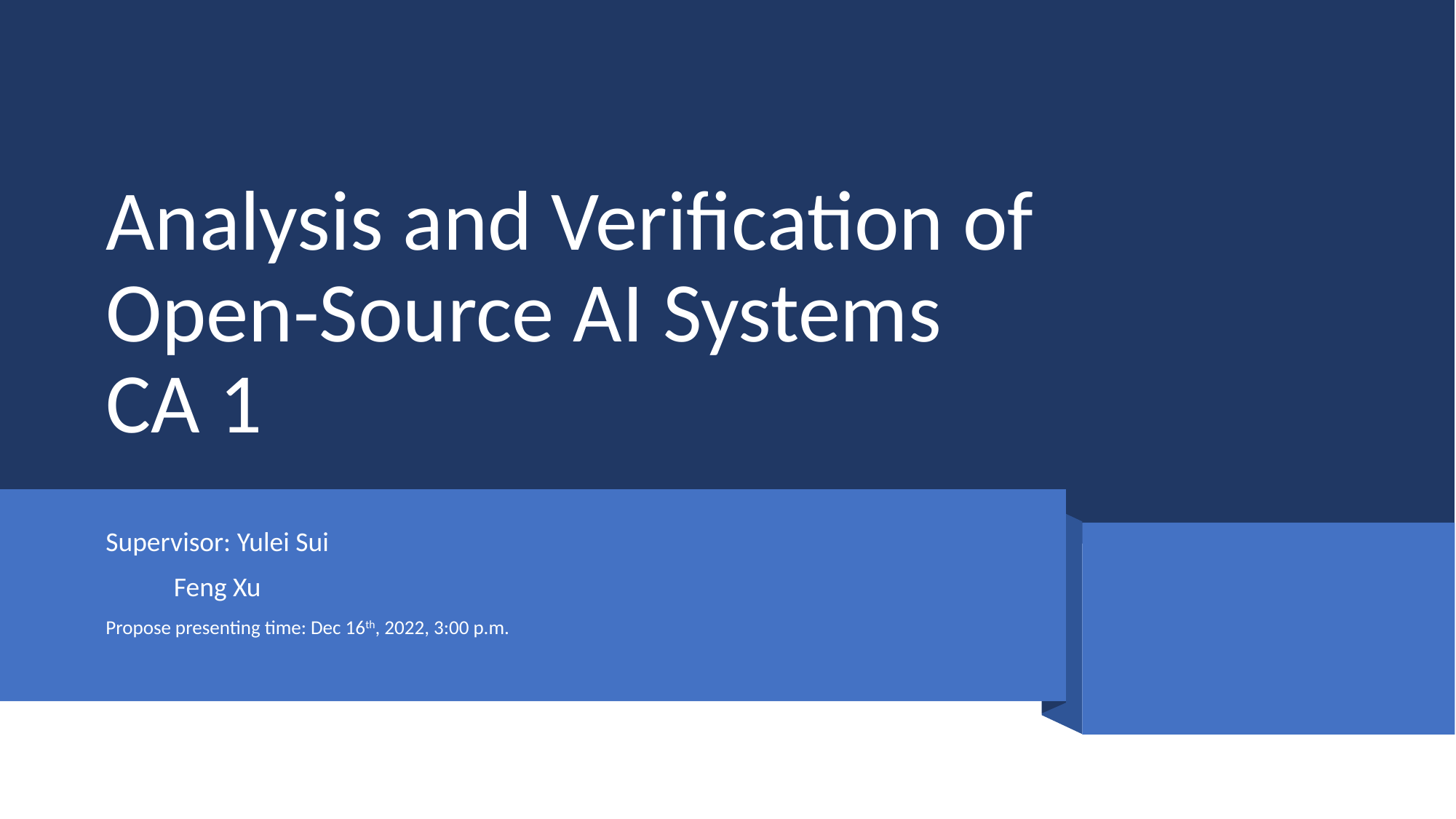

# Analysis and Verification of Open-Source AI Systems CA 1

Supervisor: Yulei Sui
           Feng Xu
Propose presenting time: Dec 16th, 2022, 3:00 p.m.